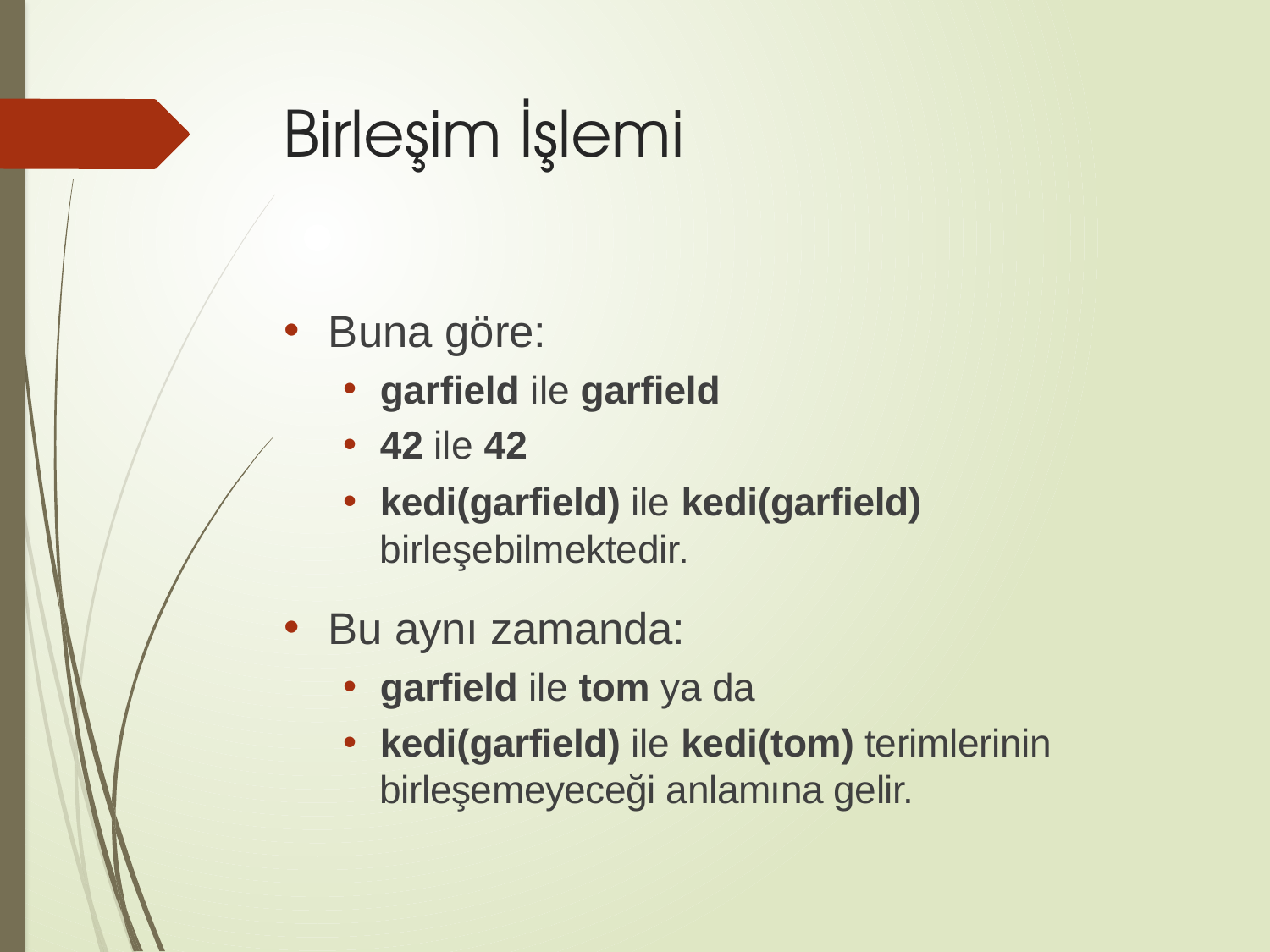

# Birleşim İşlemi
Buna göre:
garfield ile garfield
42 ile 42
kedi(garfield) ile kedi(garfield) birleşebilmektedir.
Bu aynı zamanda:
garfield ile tom ya da
kedi(garfield) ile kedi(tom) terimlerinin birleşemeyeceği anlamına gelir.